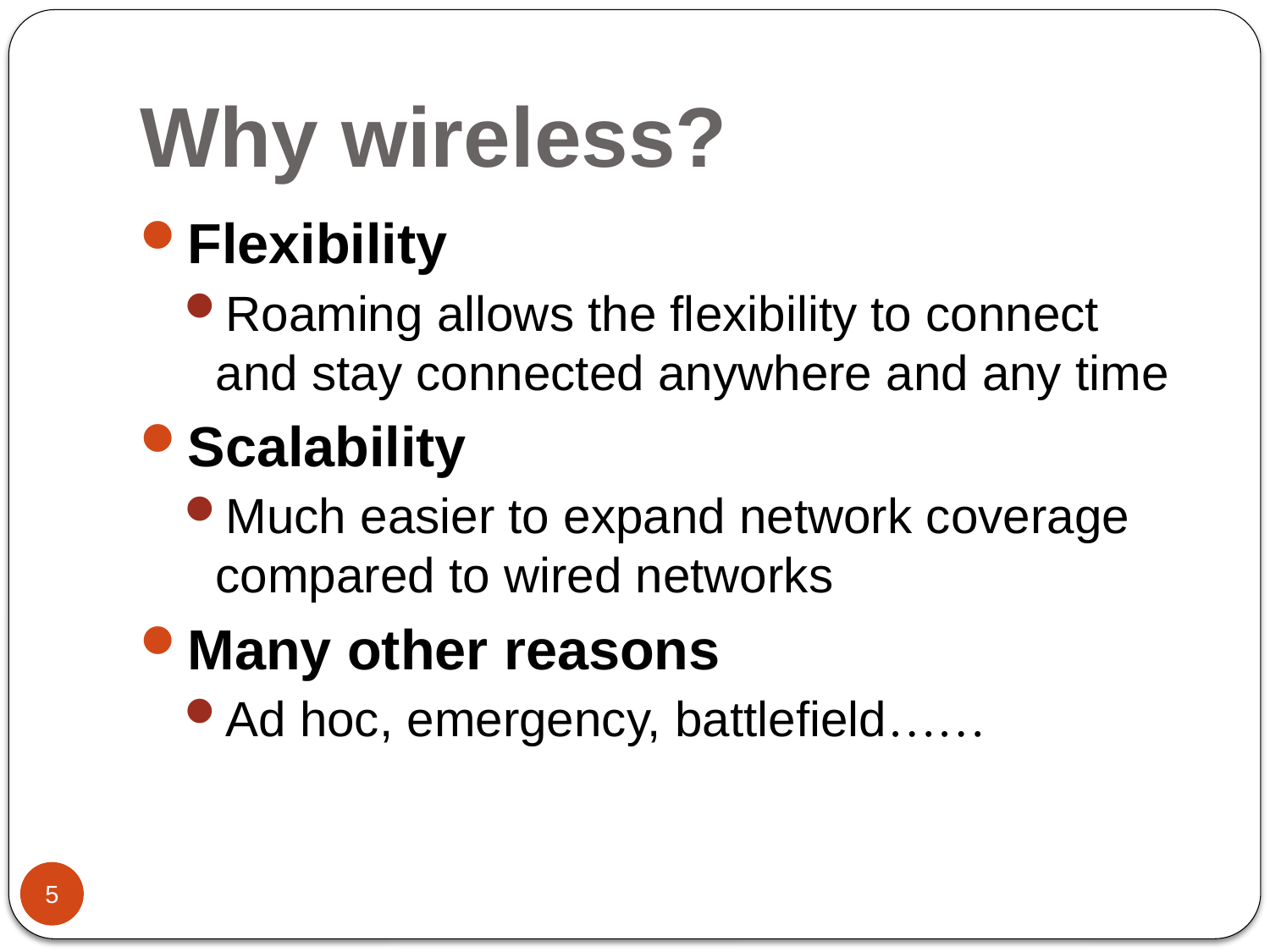

# Why wireless?
Flexibility
Roaming allows the flexibility to connect and stay connected anywhere and any time
Scalability
Much easier to expand network coverage compared to wired networks
Many other reasons
Ad hoc, emergency, battlefield……

5